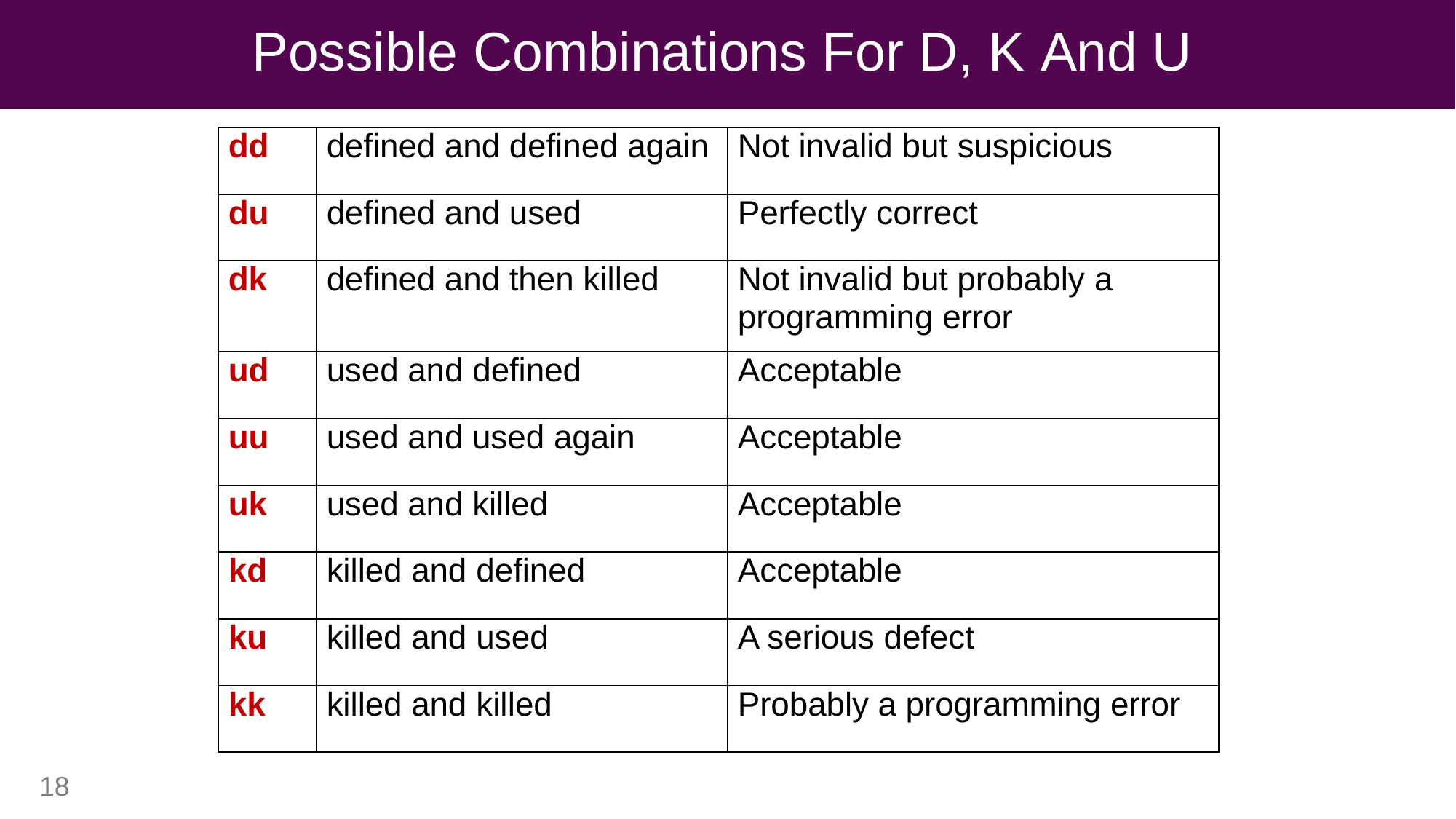

# Possible Combinations For D, K And U
| dd | defined and defined again | Not invalid but suspicious |
| --- | --- | --- |
| du | defined and used | Perfectly correct |
| dk | defined and then killed | Not invalid but probably a programming error |
| ud | used and defined | Acceptable |
| uu | used and used again | Acceptable |
| uk | used and killed | Acceptable |
| kd | killed and defined | Acceptable |
| ku | killed and used | A serious defect |
| kk | killed and killed | Probably a programming error |
18